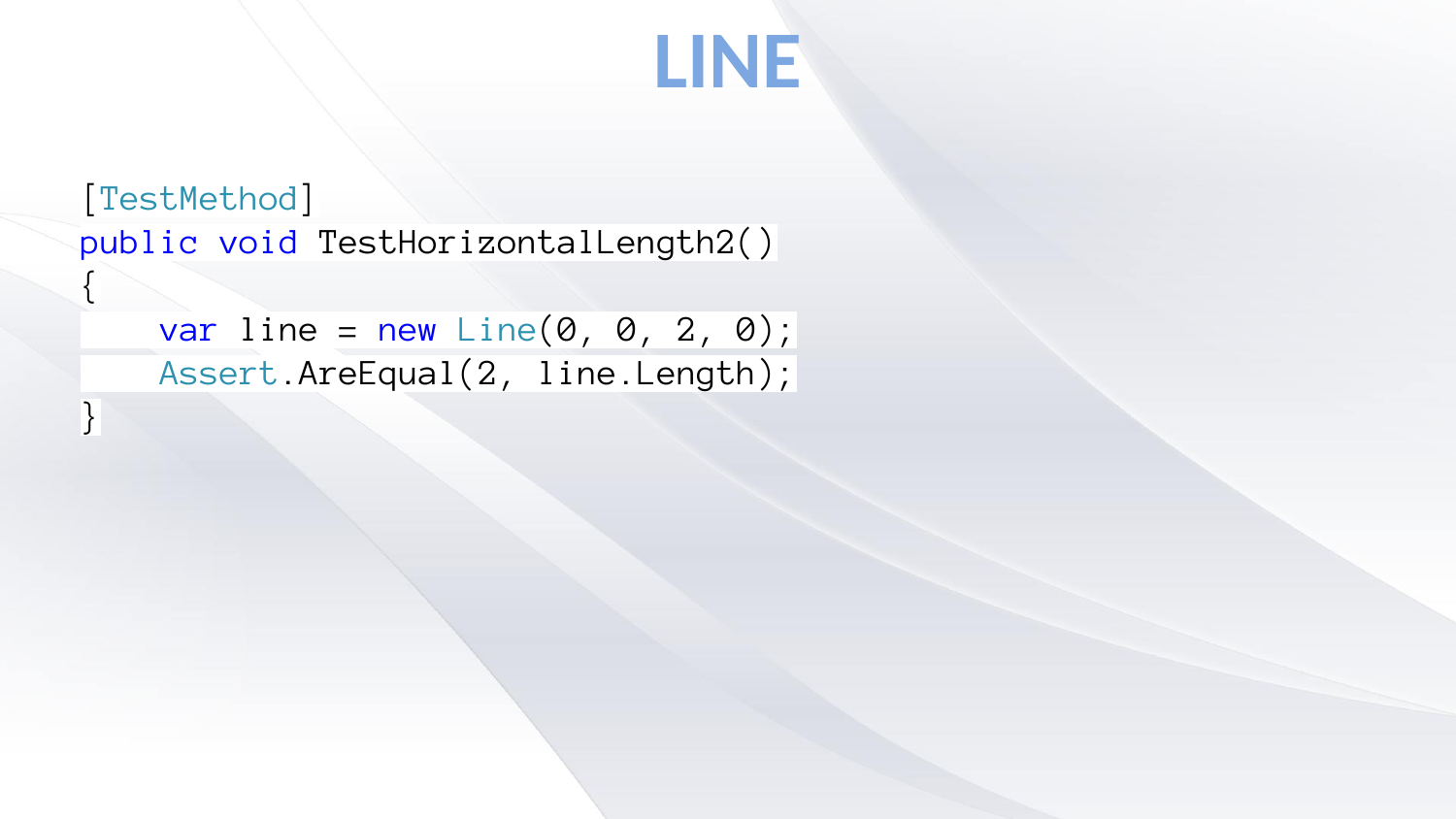

# Line
[TestMethod]
public void TestHorizontalLength2()
{
    var line = new Line(0, 0, 2, 0);
    Assert.AreEqual(2, line.Length);
}